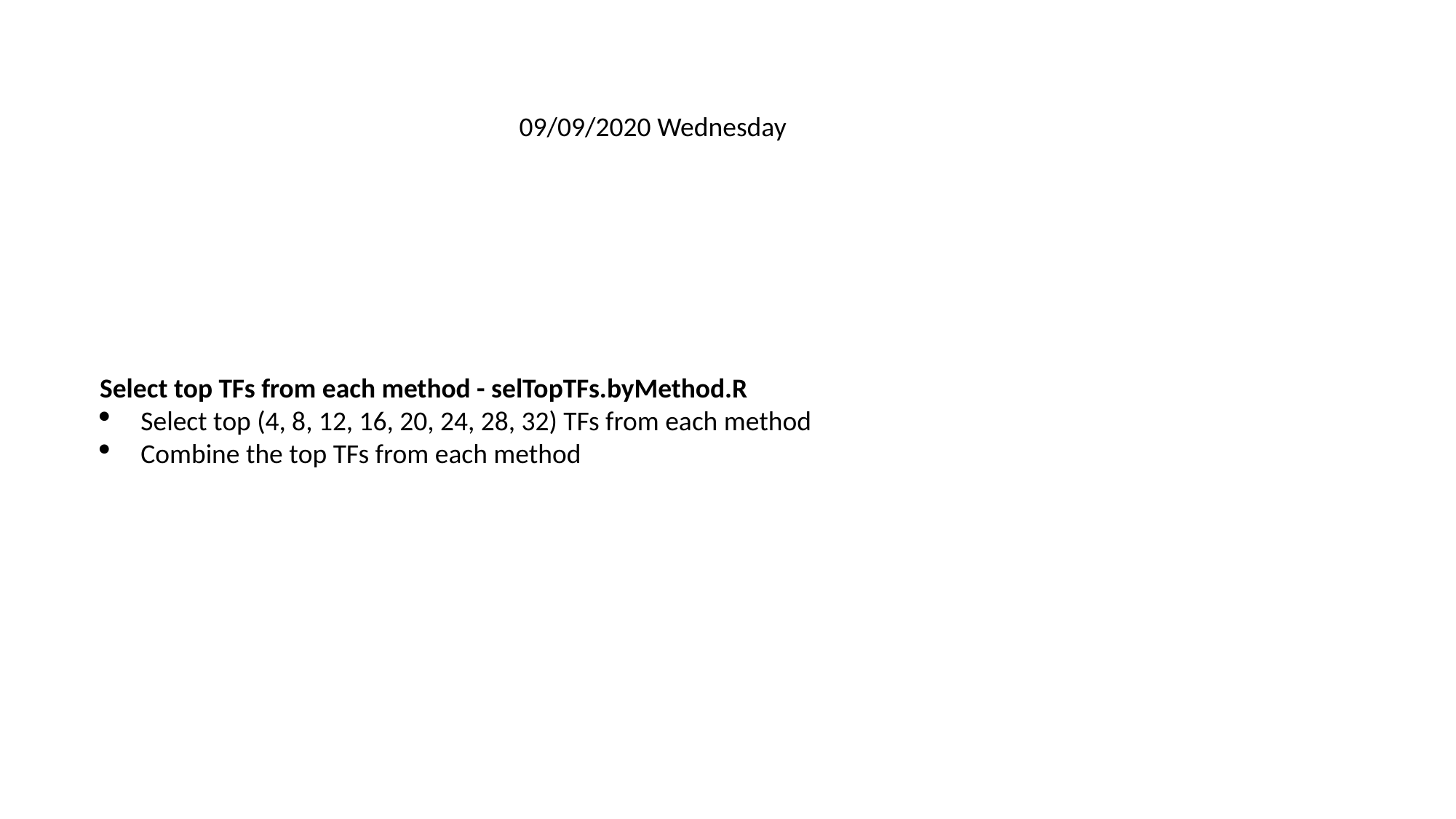

09/09/2020 Wednesday
Select top TFs from each method - selTopTFs.byMethod.R
Select top (4, 8, 12, 16, 20, 24, 28, 32) TFs from each method
Combine the top TFs from each method